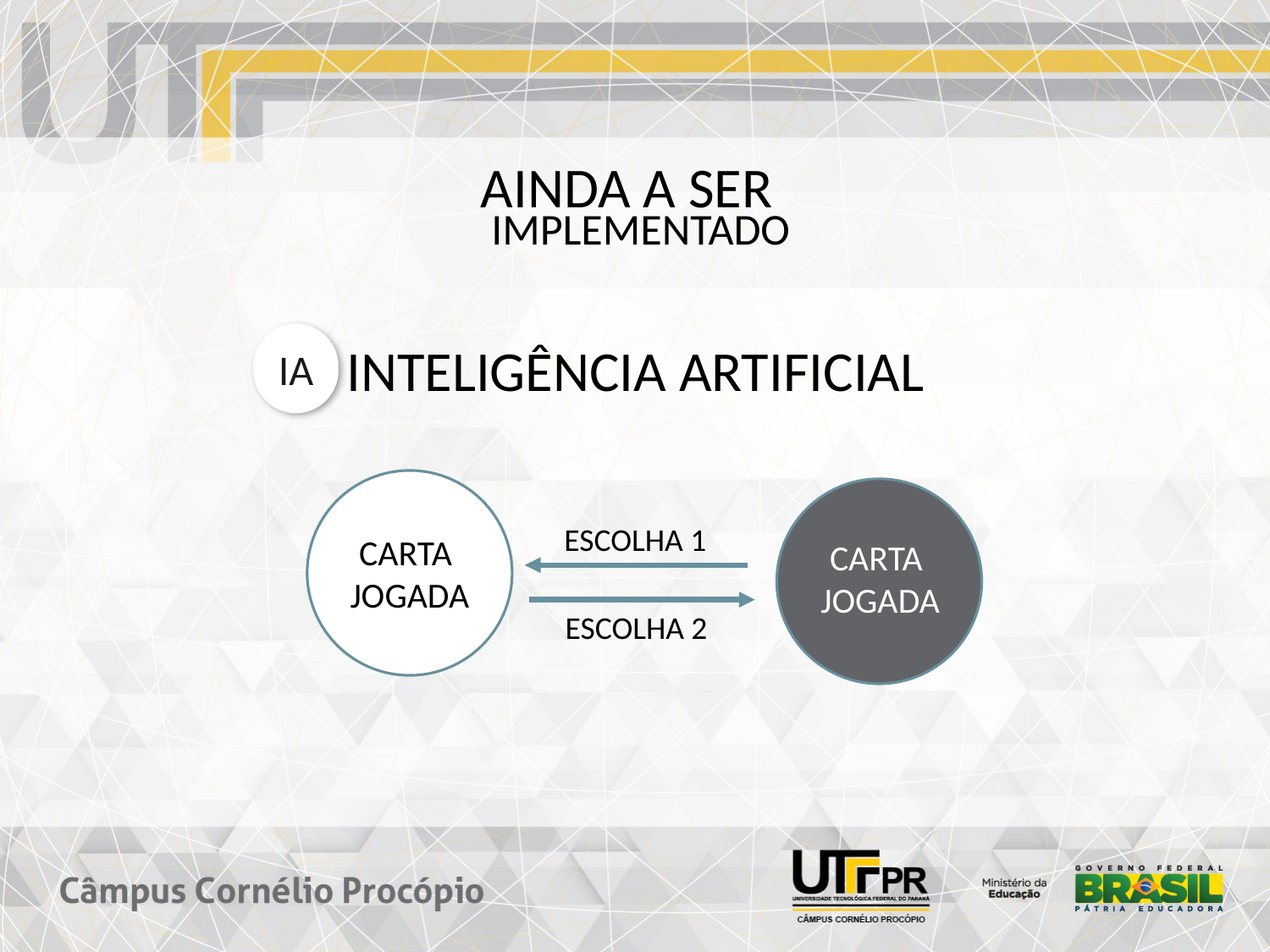

AINDA A SER
IMPLEMENTADO

IA
INTELIGÊNCIA ARTIFICIAL

ESCOLHA 1
CARTA
JOGADA
CARTA
JOGADA
ESCOLHA 2